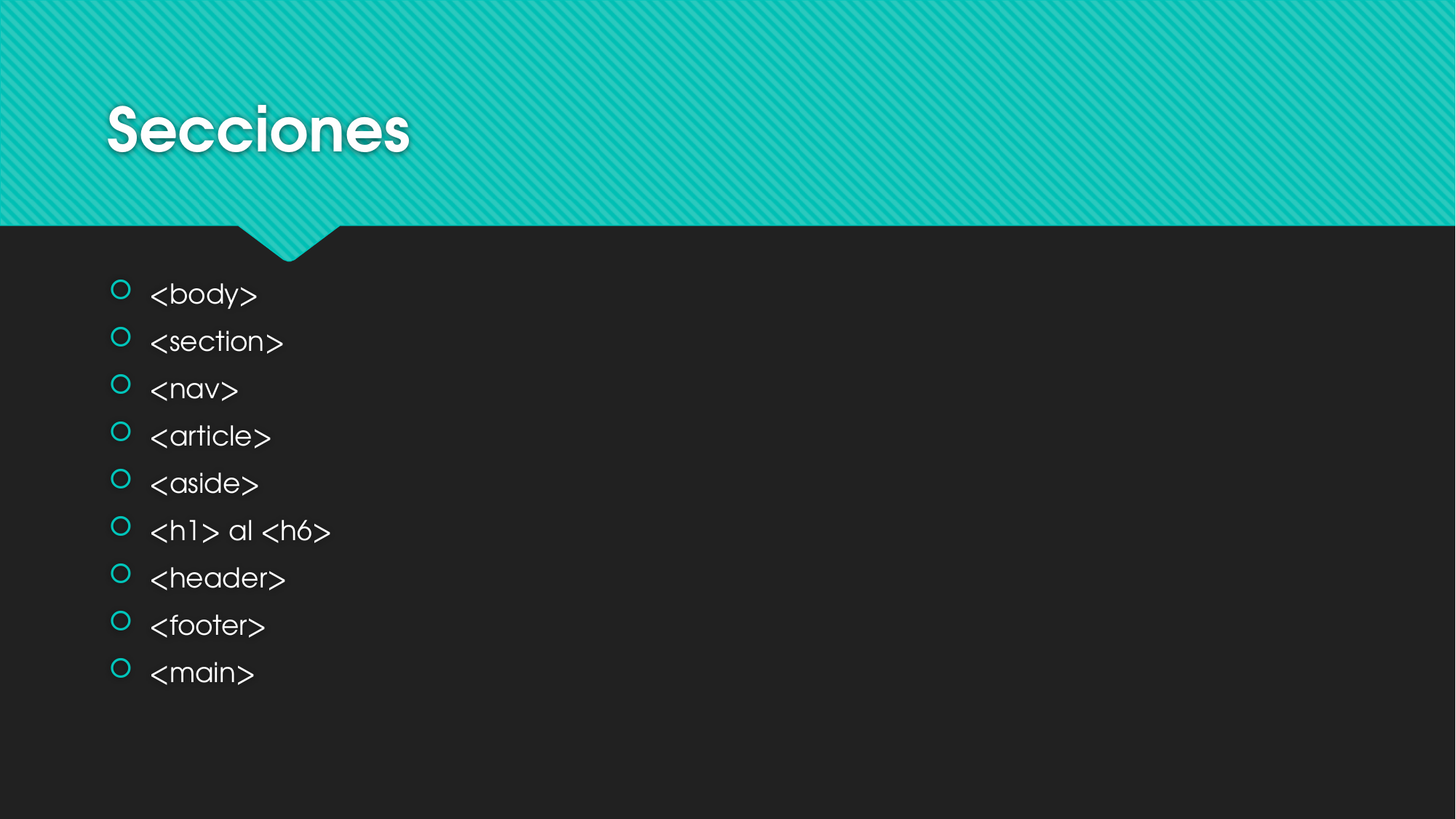

# Secciones
<body>
<section>
<nav>
<article>
<aside>
<h1> al <h6>
<header>
<footer>
<main>